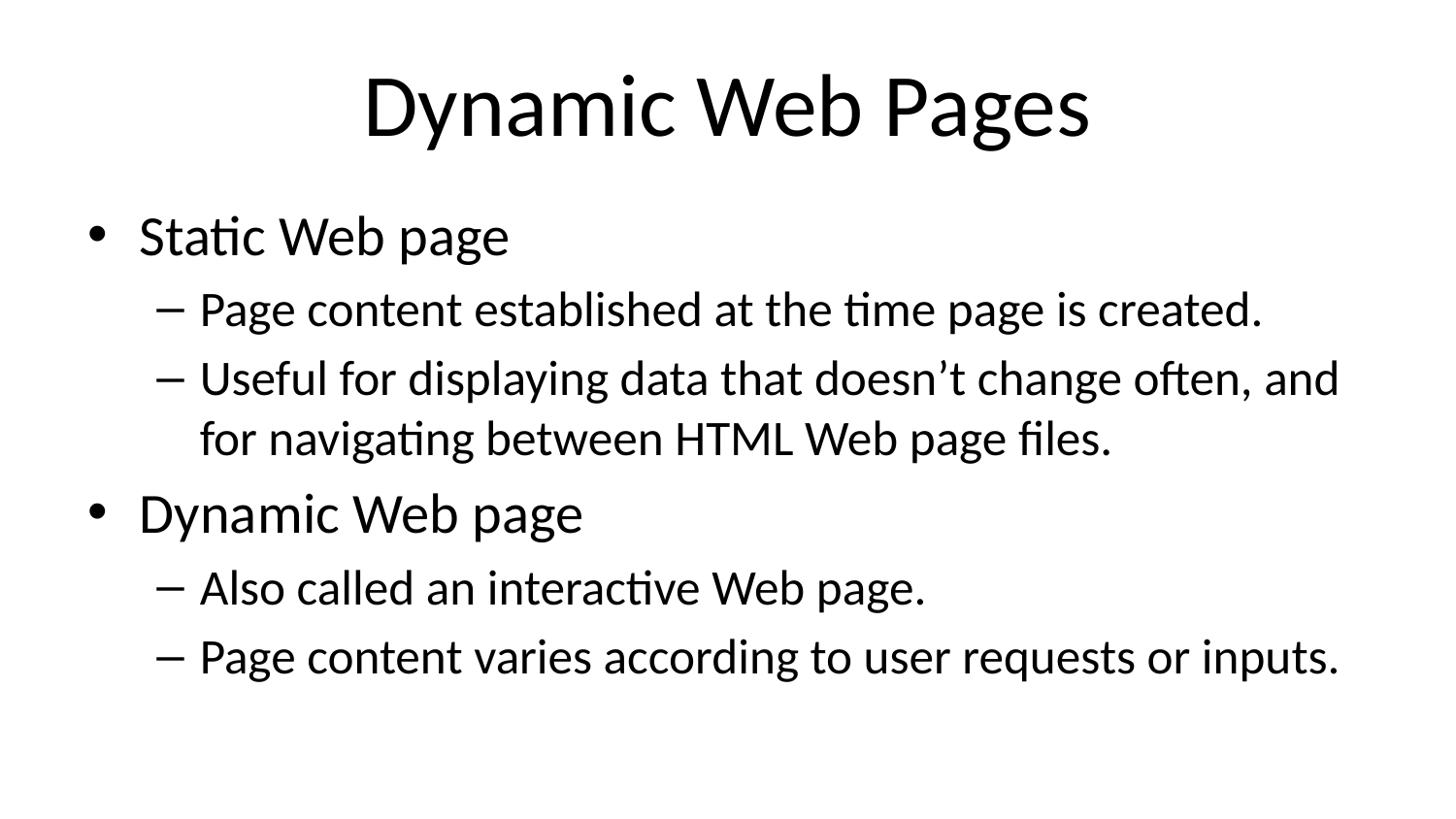

# Dynamic Web Pages
Static Web page
Page content established at the time page is created.
Useful for displaying data that doesn’t change often, and for navigating between HTML Web page files.
Dynamic Web page
Also called an interactive Web page.
Page content varies according to user requests or inputs.